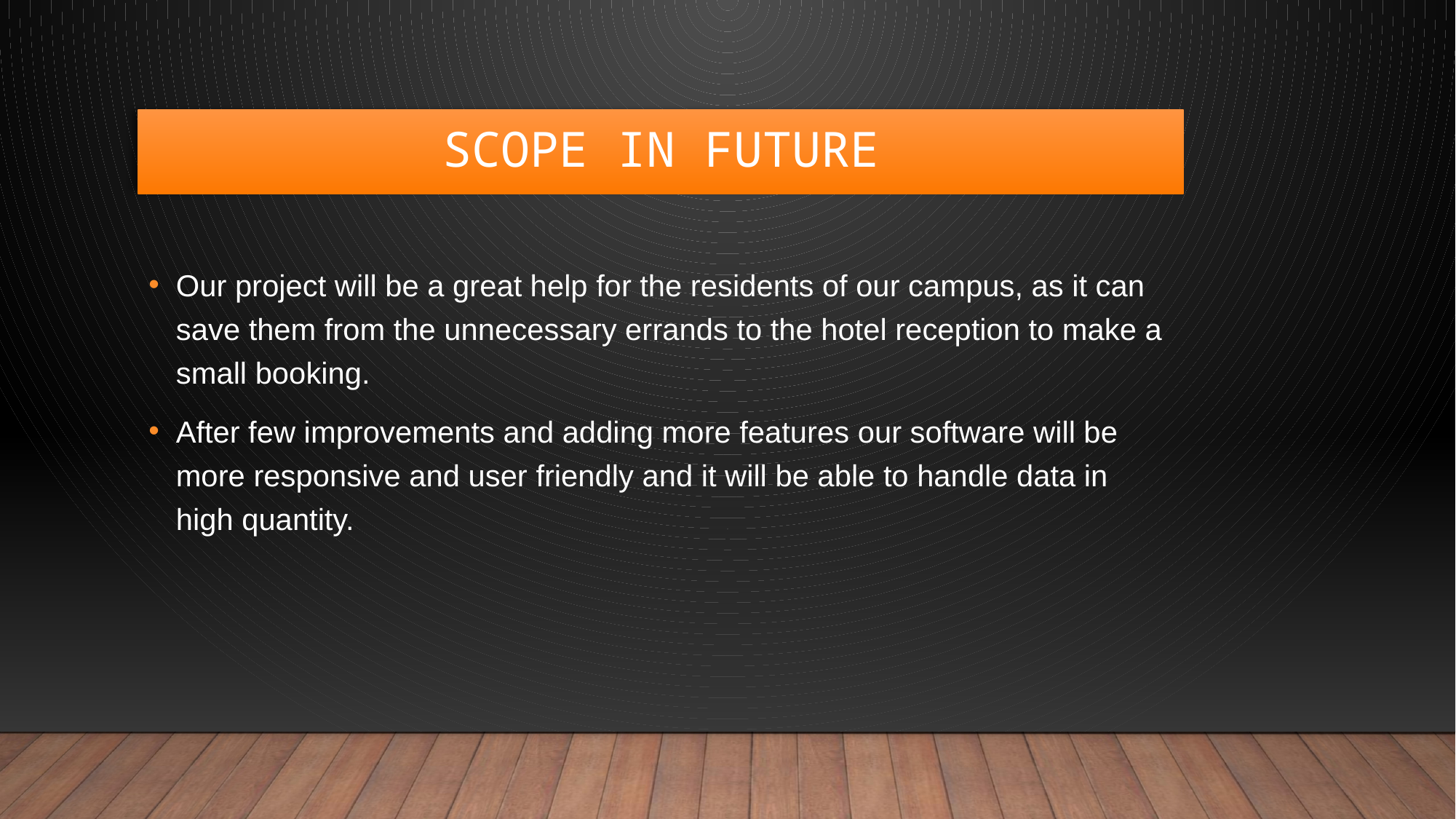

# SCOPE IN FUTURE
Our project will be a great help for the residents of our campus, as it can save them from the unnecessary errands to the hotel reception to make a small booking.
After few improvements and adding more features our software will be more responsive and user friendly and it will be able to handle data in high quantity.